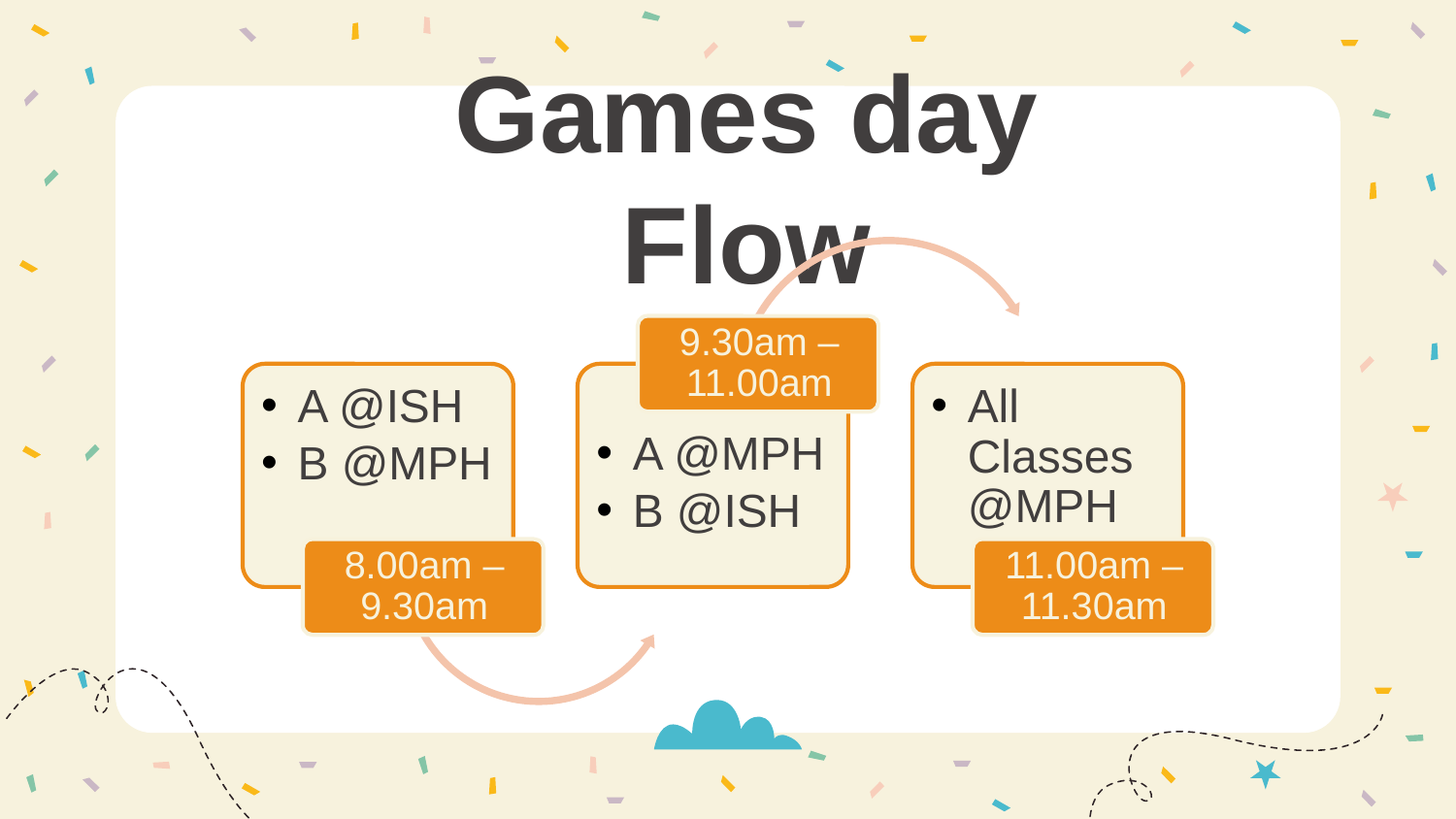

# Games day Flow
A @ISH
B @MPH
8.00am – 9.30am
A @MPH
B @ISH
9.30am – 11.00am
All Classes @MPH
11.00am – 11.30am